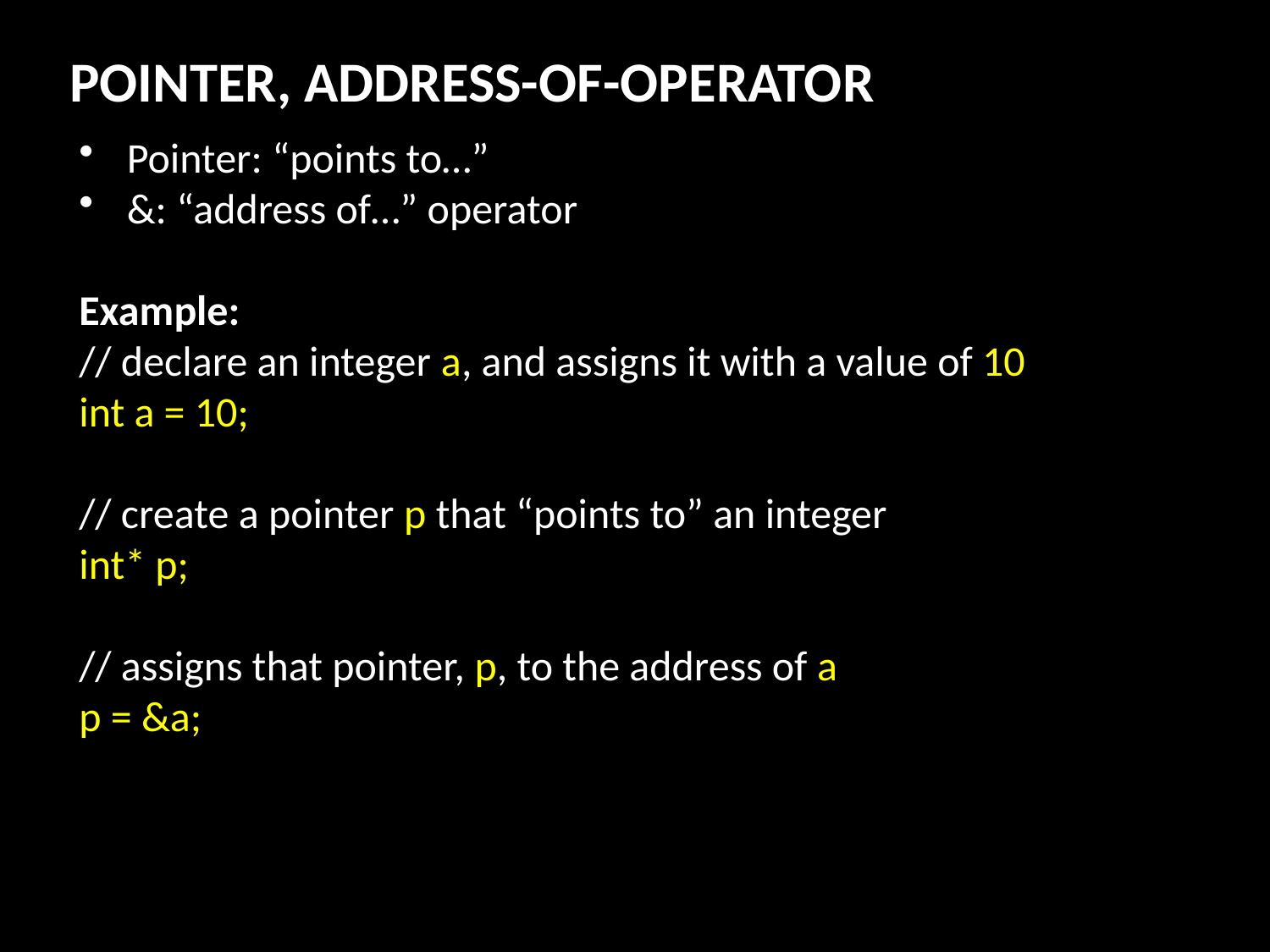

POINTER, ADDRESS-OF-OPERATOR
Pointer: “points to…”
&: “address of…” operator

Example:
// declare an integer a, and assigns it with a value of 10
int a = 10;

// create a pointer p that “points to” an integer
int* p;

// assigns that pointer, p, to the address of a
p = &a;